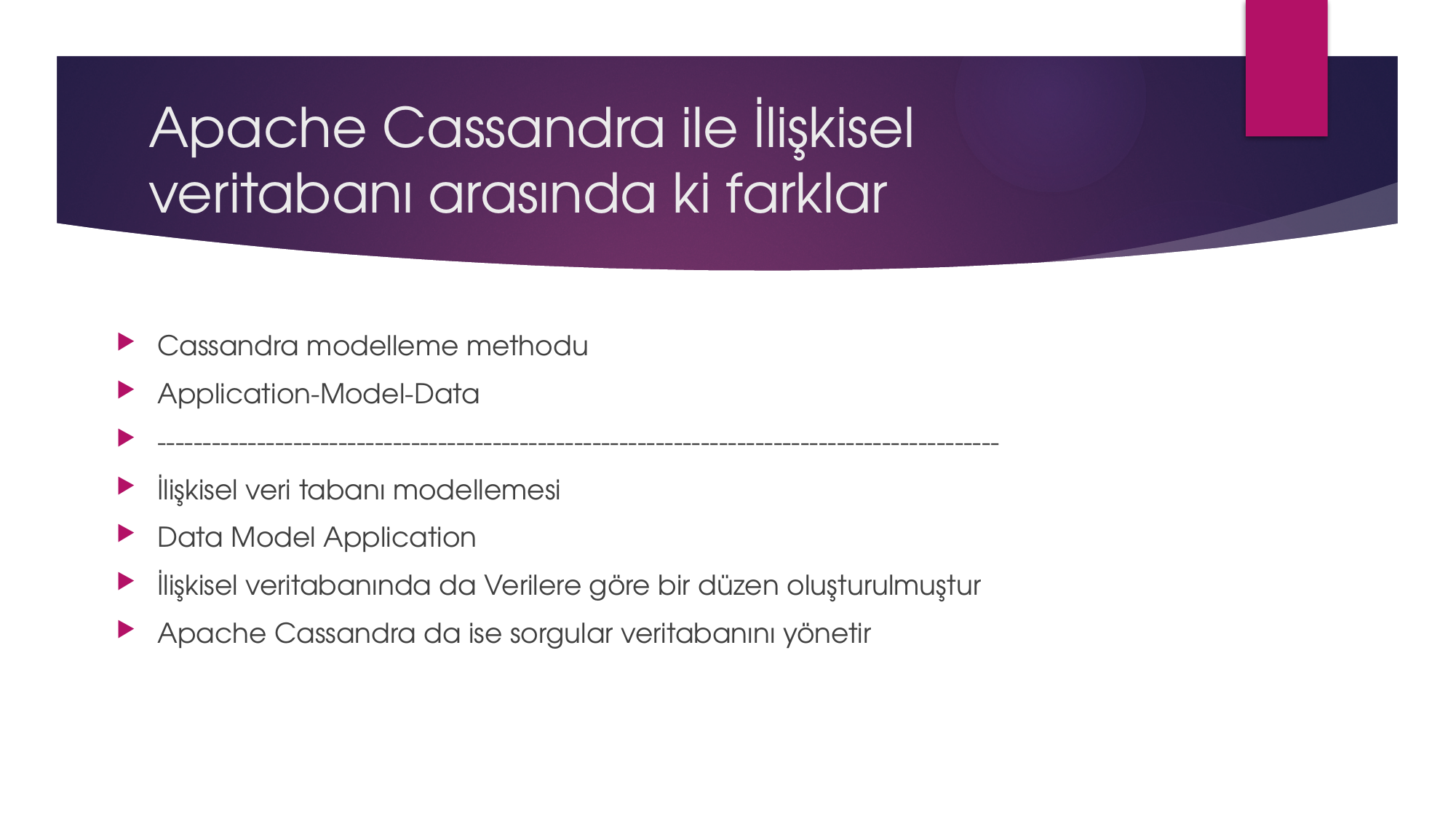

# Apache Cassandra ile İlişkisel veritabanı arasında ki farklar
Cassandra modelleme methodu
Application-Model-Data
---------------------------------------------------------------------------------------------
İlişkisel veri tabanı modellemesi
Data Model Application
İlişkisel veritabanında da Verilere göre bir düzen oluşturulmuştur
Apache Cassandra da ise sorgular veritabanını yönetir